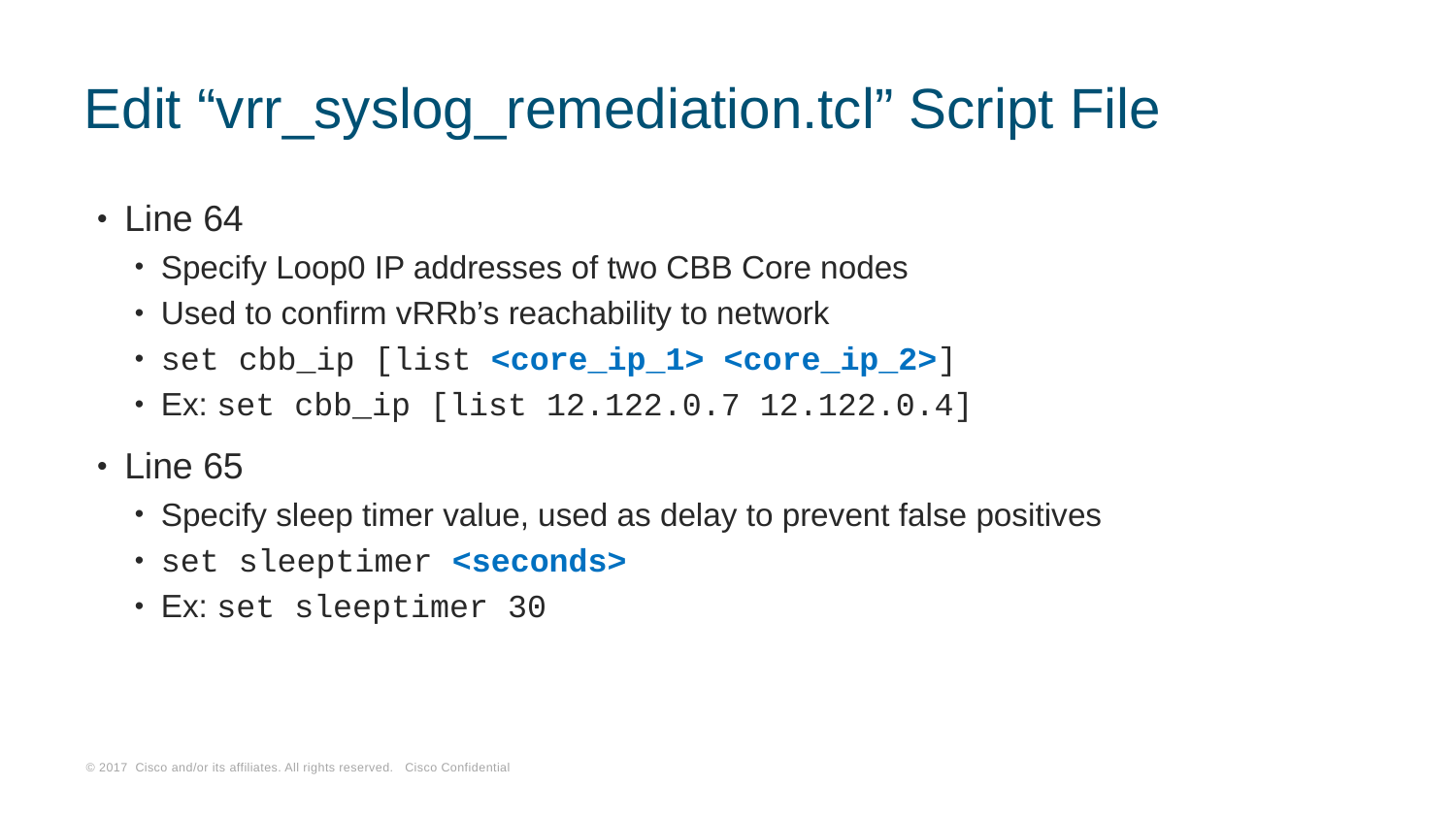

# Edit “vrr_syslog_remediation.tcl” Script File
Line 64
Specify Loop0 IP addresses of two CBB Core nodes
Used to confirm vRRb’s reachability to network
set cbb_ip [list <core_ip_1> <core_ip_2>]
Ex: set cbb_ip [list 12.122.0.7 12.122.0.4]
Line 65
Specify sleep timer value, used as delay to prevent false positives
set sleeptimer <seconds>
Ex: set sleeptimer 30